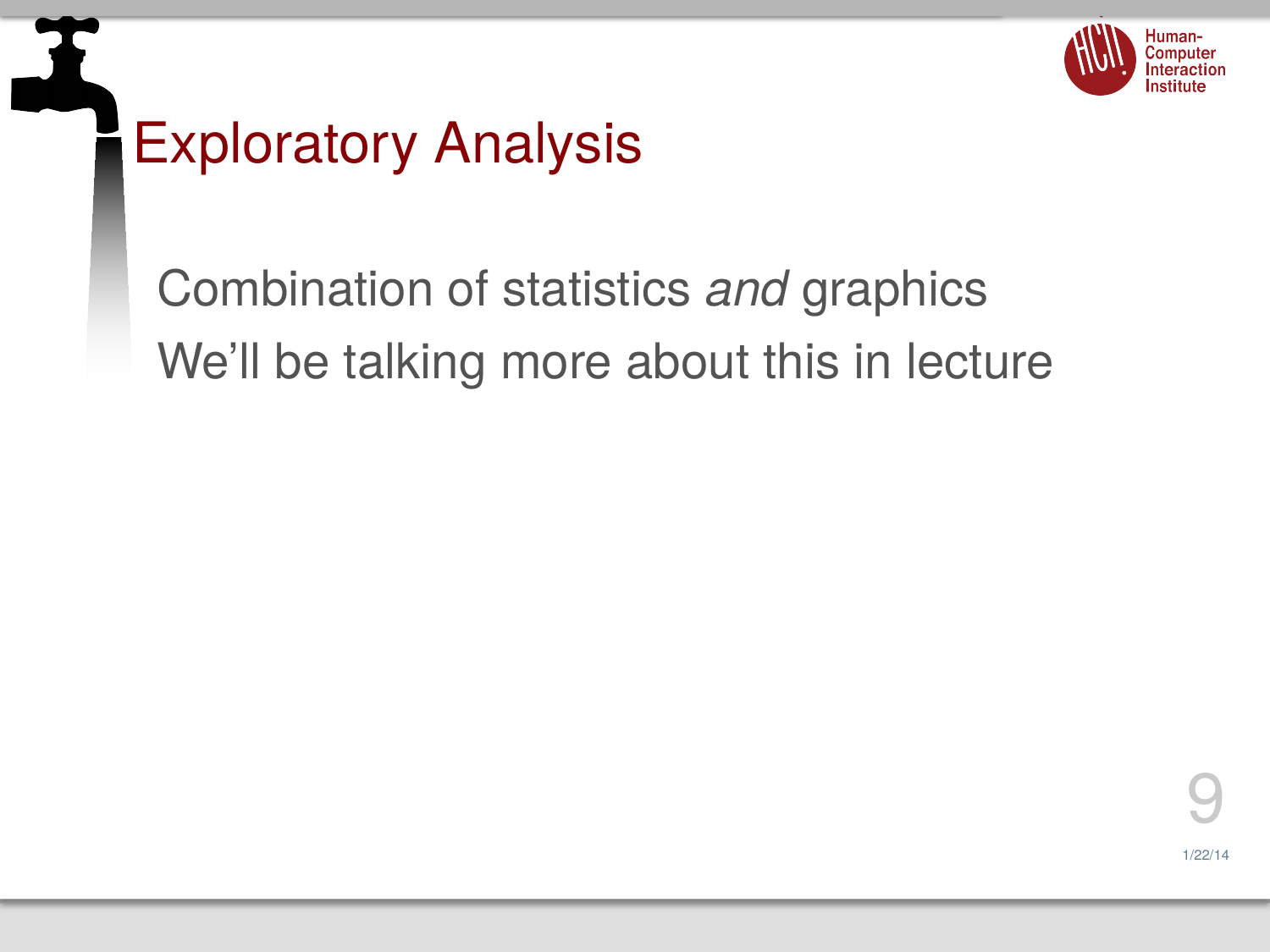

# Exploratory Analysis
Combination of statistics and graphics
We’ll be talking more about this in lecture
9
1/22/14